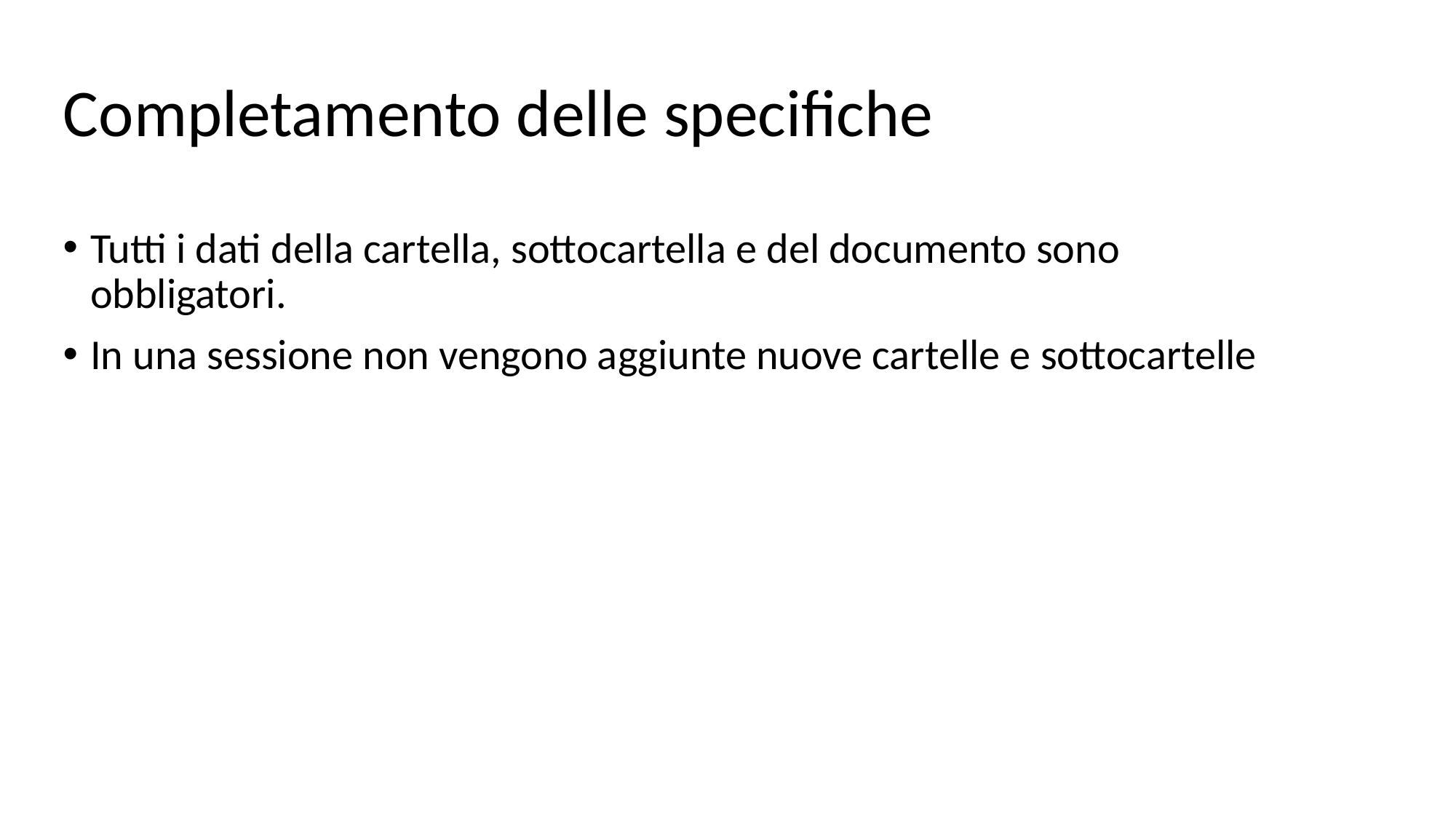

# Completamento delle specifiche
Tutti i dati della cartella, sottocartella e del documento sono obbligatori.
In una sessione non vengono aggiunte nuove cartelle e sottocartelle